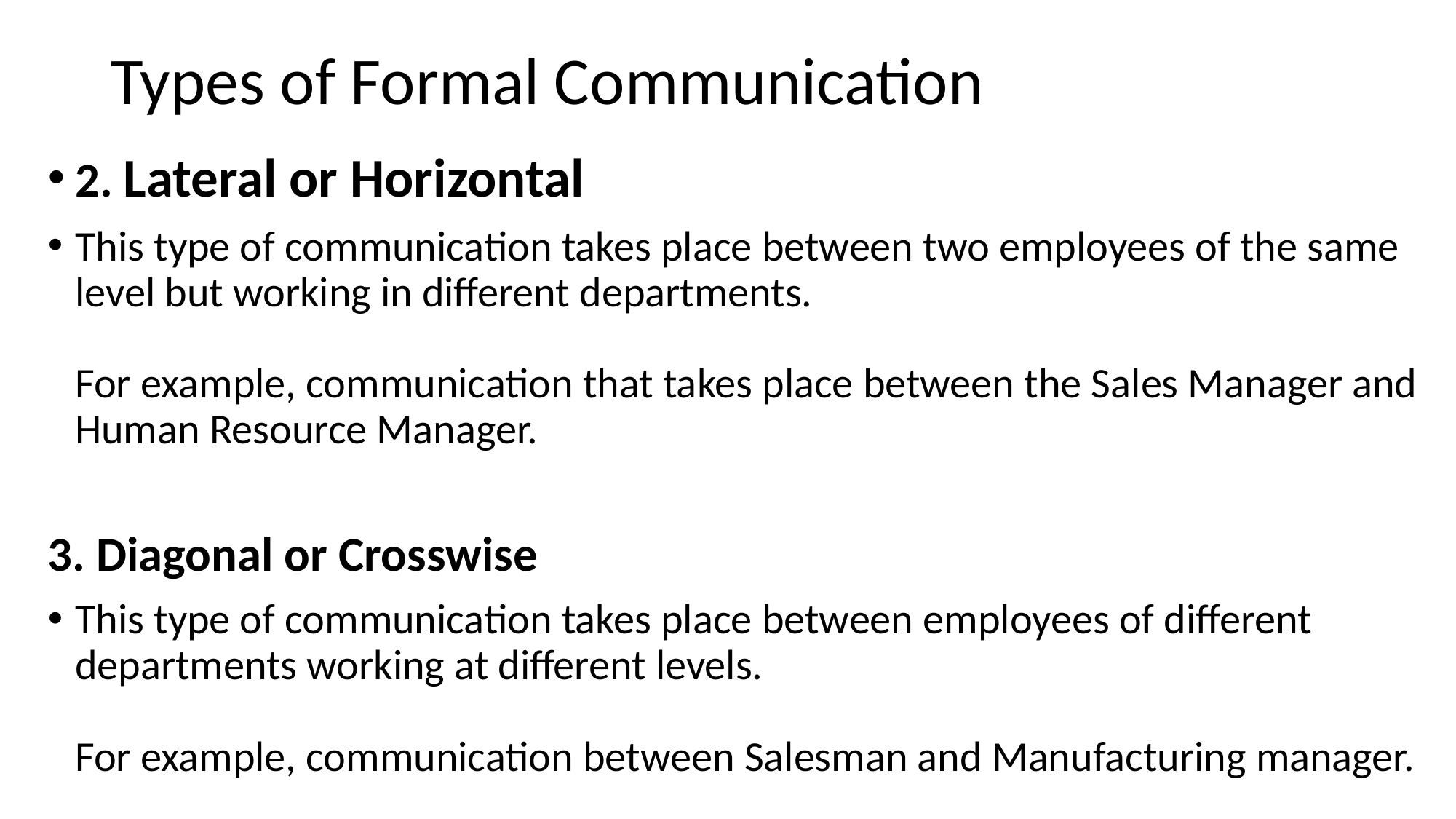

# Types of Formal Communication
2. Lateral or Horizontal
This type of communication takes place between two employees of the same level but working in different departments.
For example, communication that takes place between the Sales Manager and Human Resource Manager.

3. Diagonal or Crosswise
This type of communication takes place between employees of different departments working at different levels.
For example, communication between Salesman and Manufacturing manager.